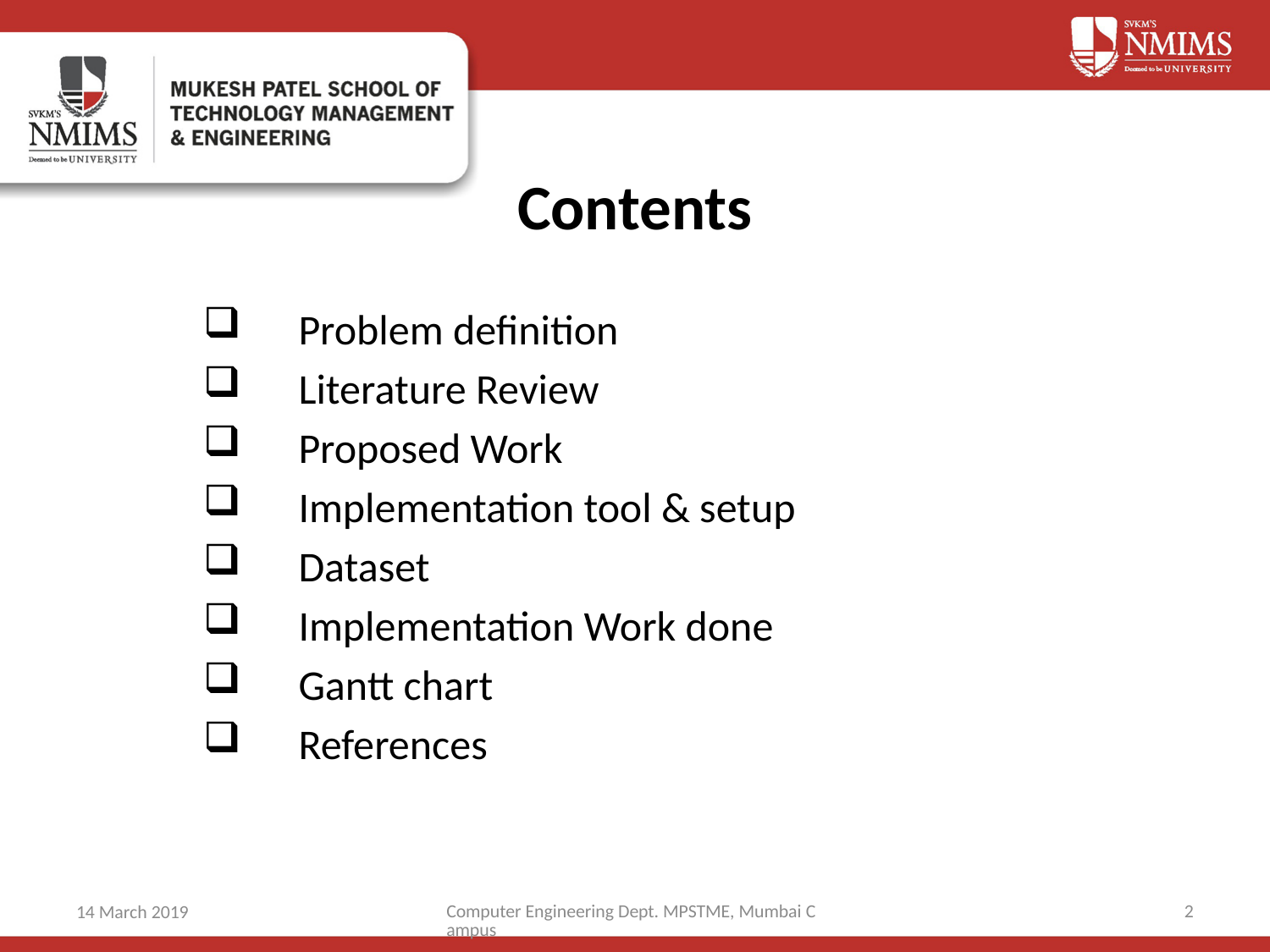

# Contents
Problem definition
Literature Review
Proposed Work
Implementation tool & setup
Dataset
Implementation Work done
Gantt chart
References
Computer Engineering Dept. MPSTME, Mumbai Campus
2
14 March 2019